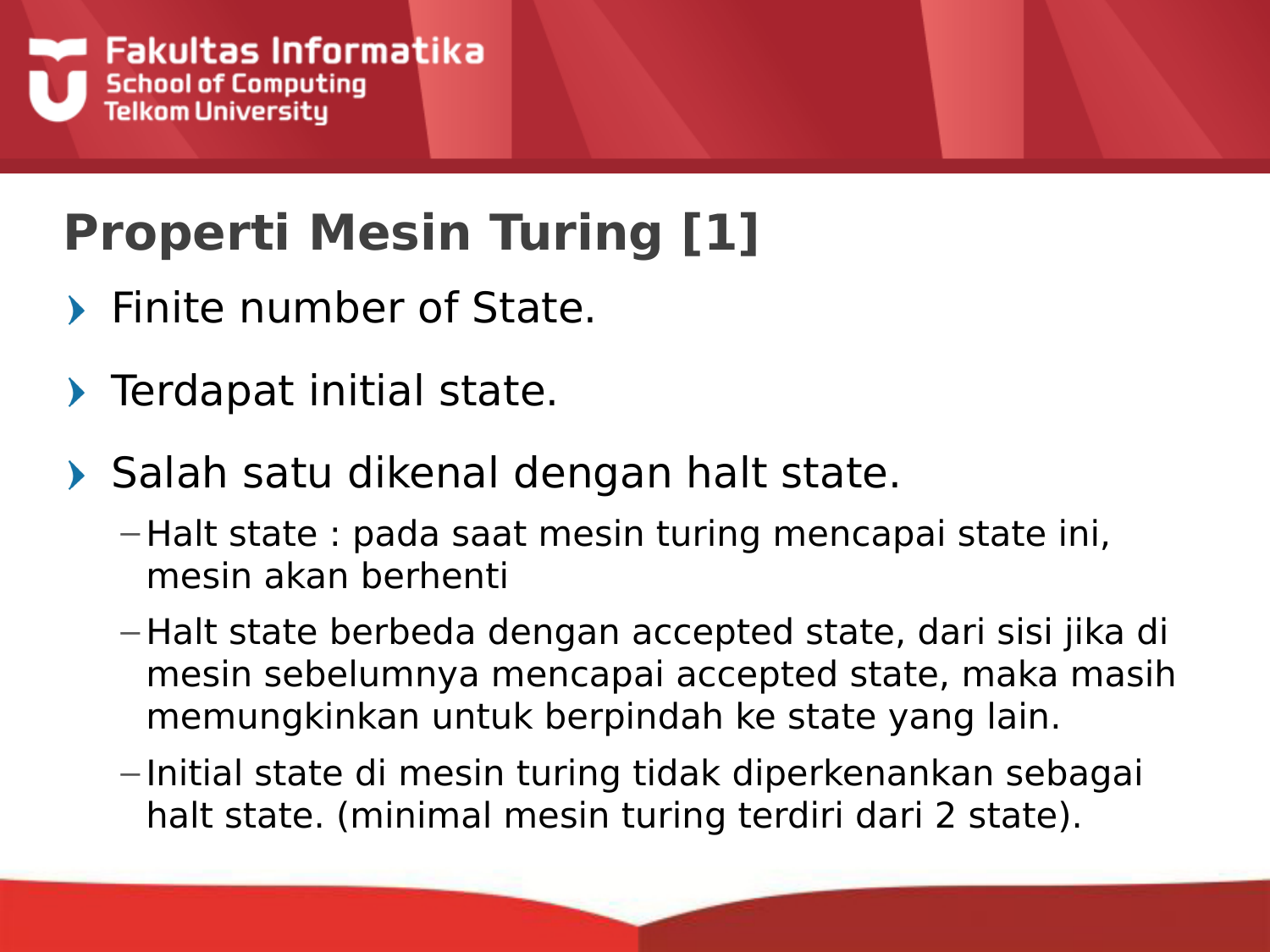

# Properti Mesin Turing [1]
Finite number of State.
Terdapat initial state.
Salah satu dikenal dengan halt state.
Halt state : pada saat mesin turing mencapai state ini, mesin akan berhenti
Halt state berbeda dengan accepted state, dari sisi jika di mesin sebelumnya mencapai accepted state, maka masih memungkinkan untuk berpindah ke state yang lain.
Initial state di mesin turing tidak diperkenankan sebagai halt state. (minimal mesin turing terdiri dari 2 state).